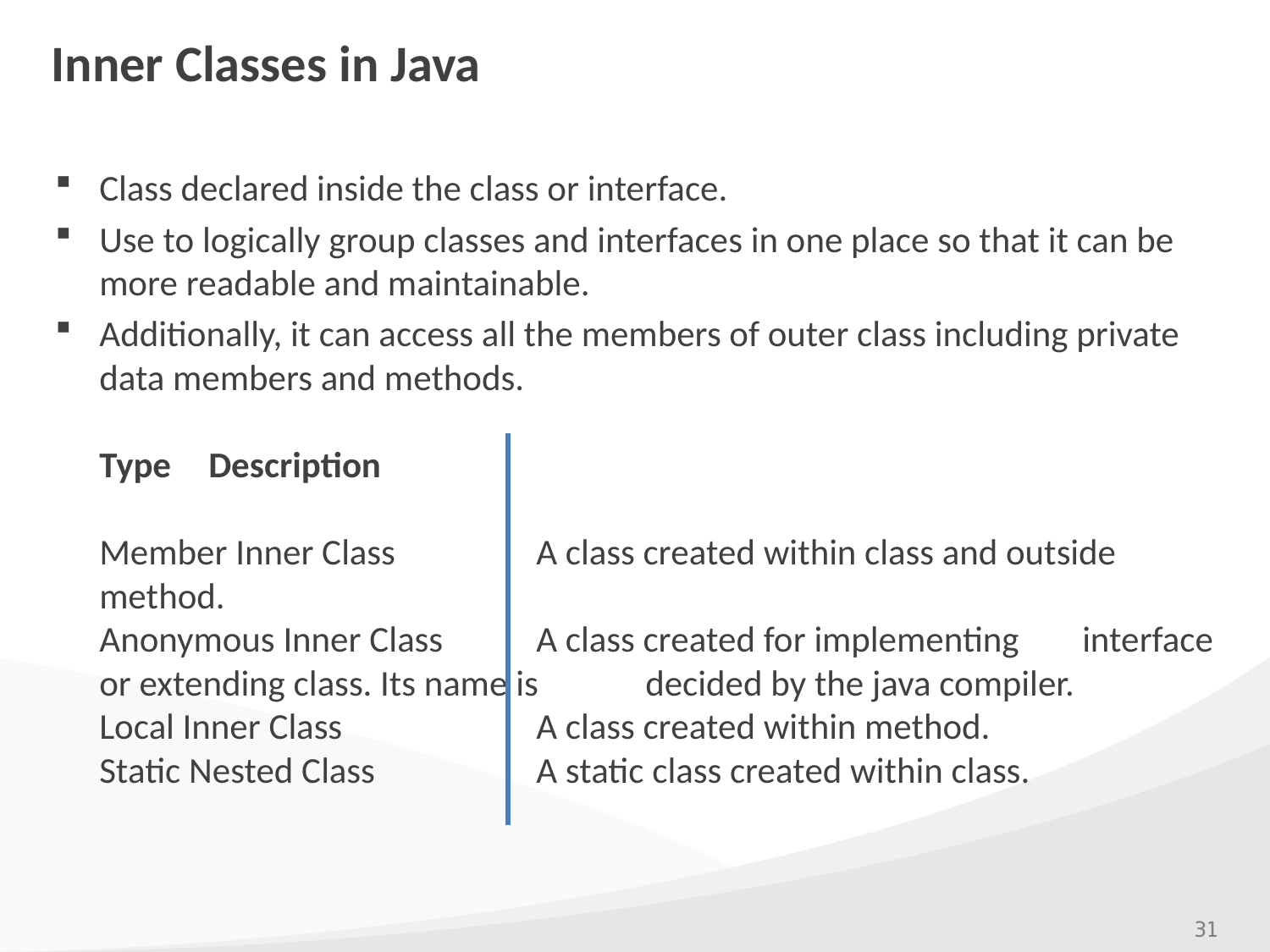

# Inner Classes in Java
Class declared inside the class or interface.
Use to logically group classes and interfaces in one place so that it can be more readable and maintainable.
Additionally, it can access all the members of outer class including private data members and methods.
Type				Description
Member Inner Class	  	A class created within class and outside 					method.
Anonymous Inner Class	A class created for implementing 					interface or extending class. Its name is 					decided by the java compiler.
Local Inner Class		A class created within method.
Static Nested Class		A static class created within class.